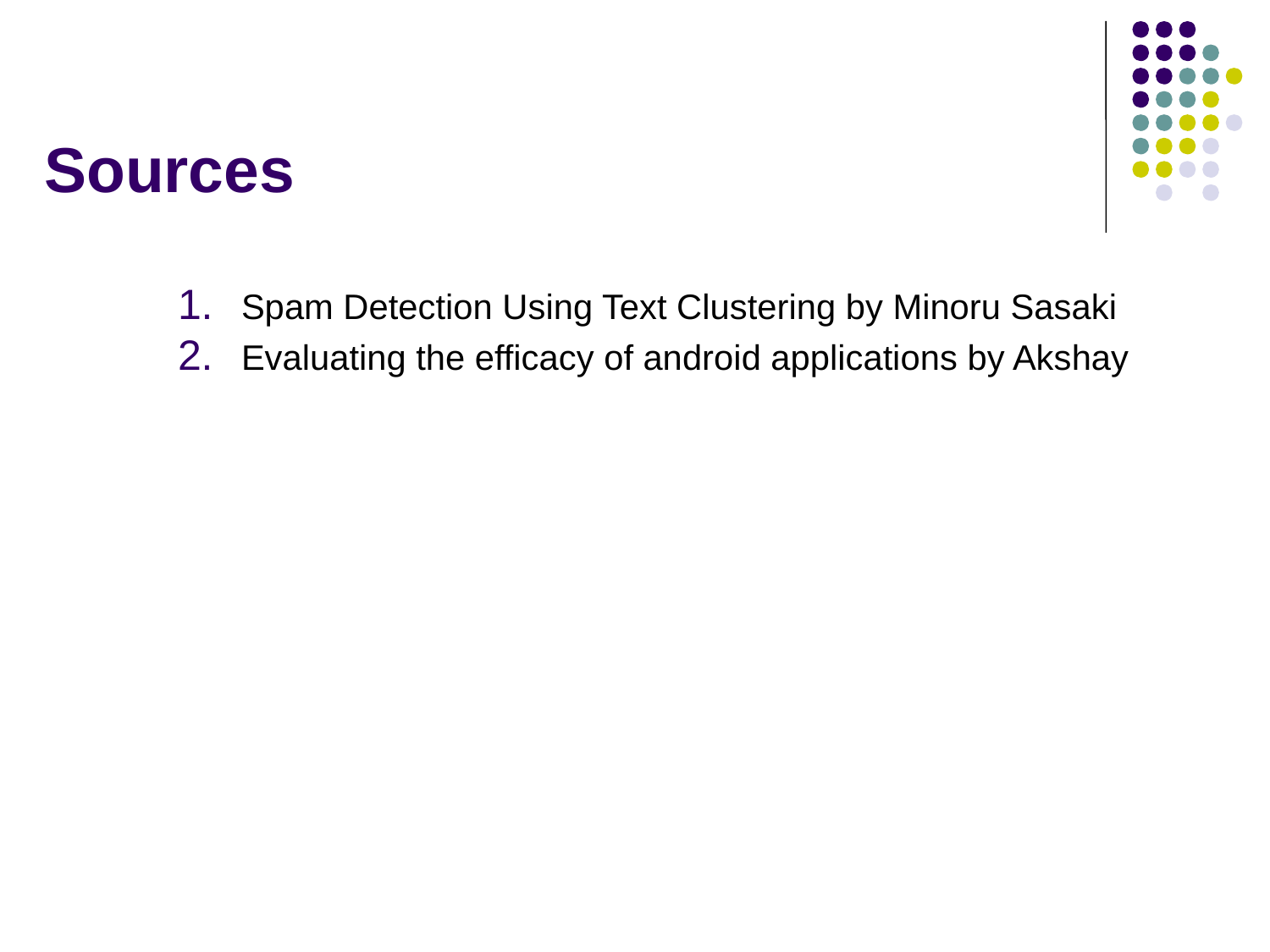

# Sources

Spam Detection Using Text Clustering by Minoru Sasaki
Evaluating the efficacy of android applications by Akshay